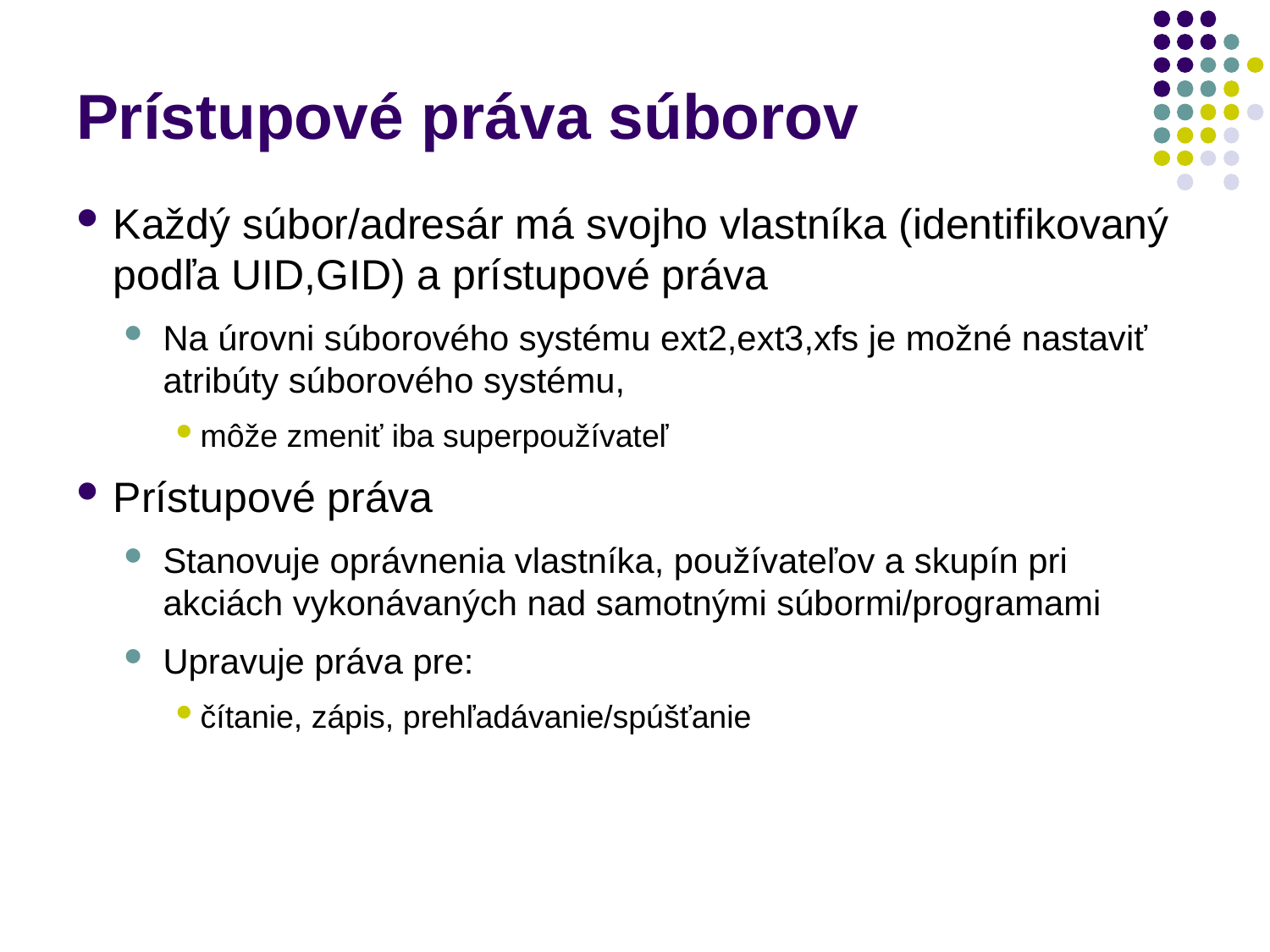

# Prístupové práva súborov
Každý súbor/adresár má svojho vlastníka (identifikovaný podľa UID,GID) a prístupové práva
Na úrovni súborového systému ext2,ext3,xfs je možné nastaviť atribúty súborového systému,
môže zmeniť iba superpoužívateľ
Prístupové práva
Stanovuje oprávnenia vlastníka, používateľov a skupín pri akciách vykonávaných nad samotnými súbormi/programami
Upravuje práva pre:
čítanie, zápis, prehľadávanie/spúšťanie